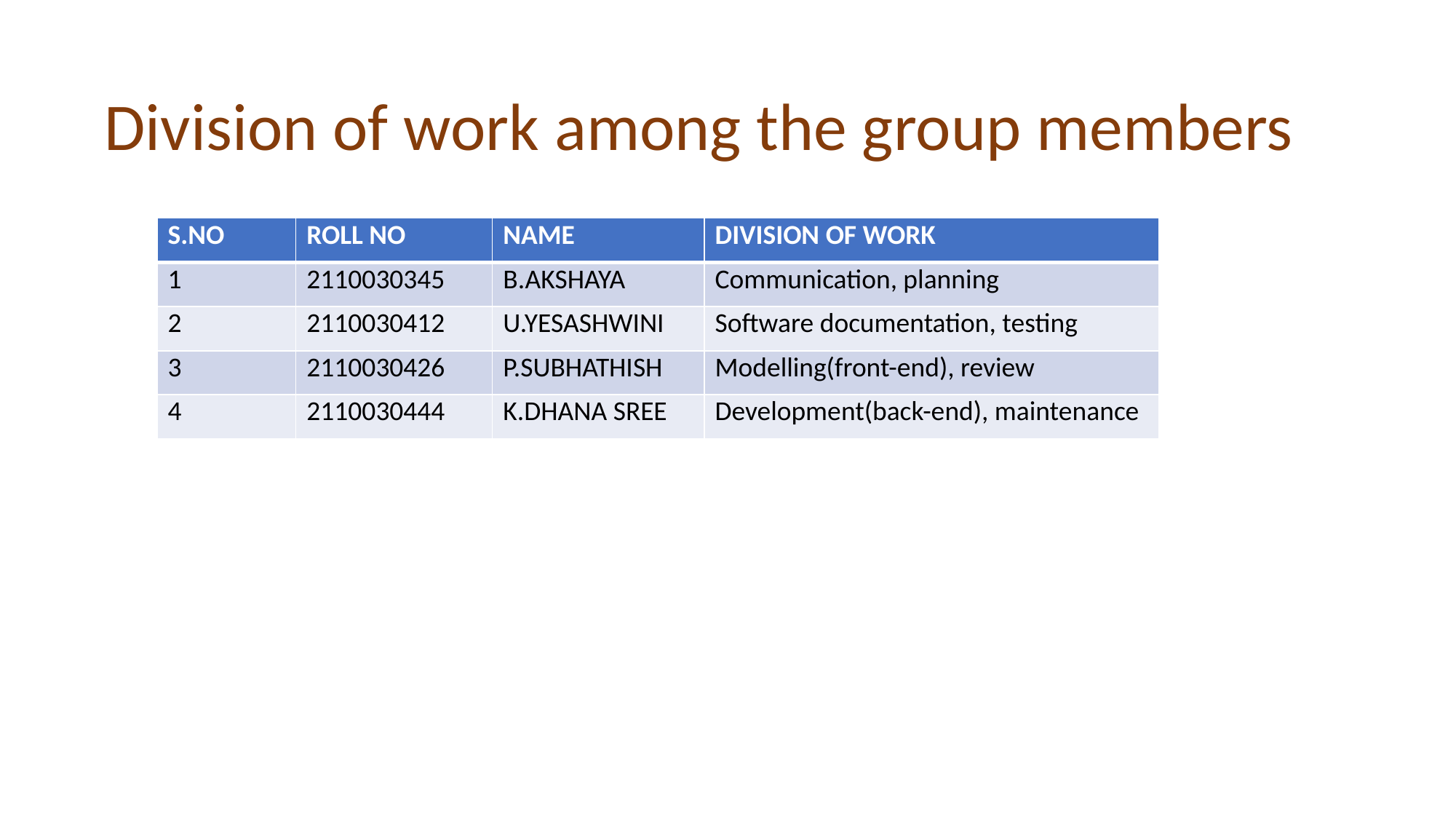

# Division of work among the group members
| S.NO | ROLL NO | NAME | DIVISION OF WORK |
| --- | --- | --- | --- |
| 1 | 2110030345 | B.AKSHAYA | Communication, planning |
| 2 | 2110030412 | U.YESASHWINI | Software documentation, testing |
| 3 | 2110030426 | P.SUBHATHISH | Modelling(front-end), review |
| 4 | 2110030444 | K.DHANA SREE | Development(back-end), maintenance |